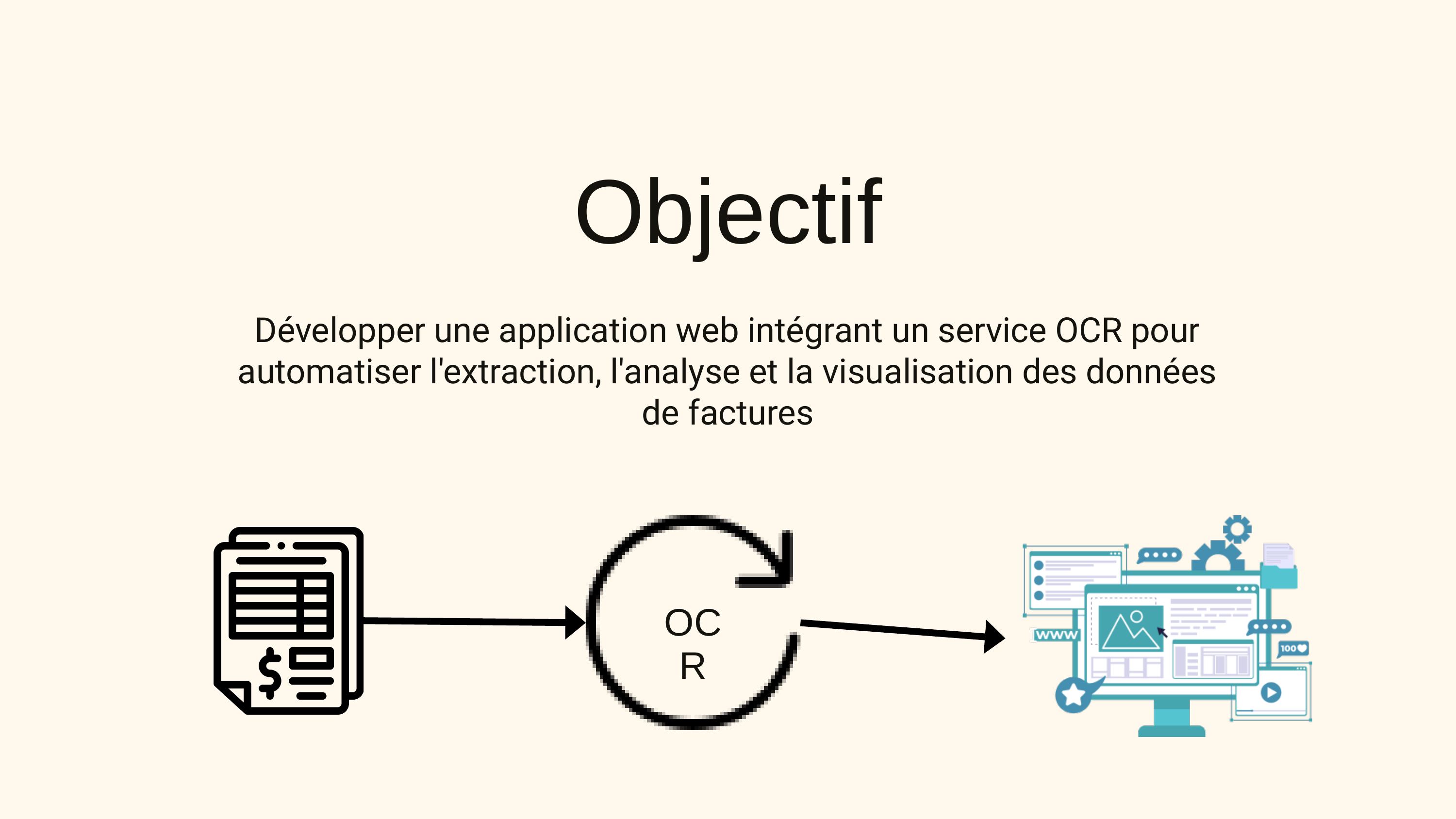

Objectif
Développer une application web intégrant un service OCR pour automatiser l'extraction, l'analyse et la visualisation des données de factures

OCR